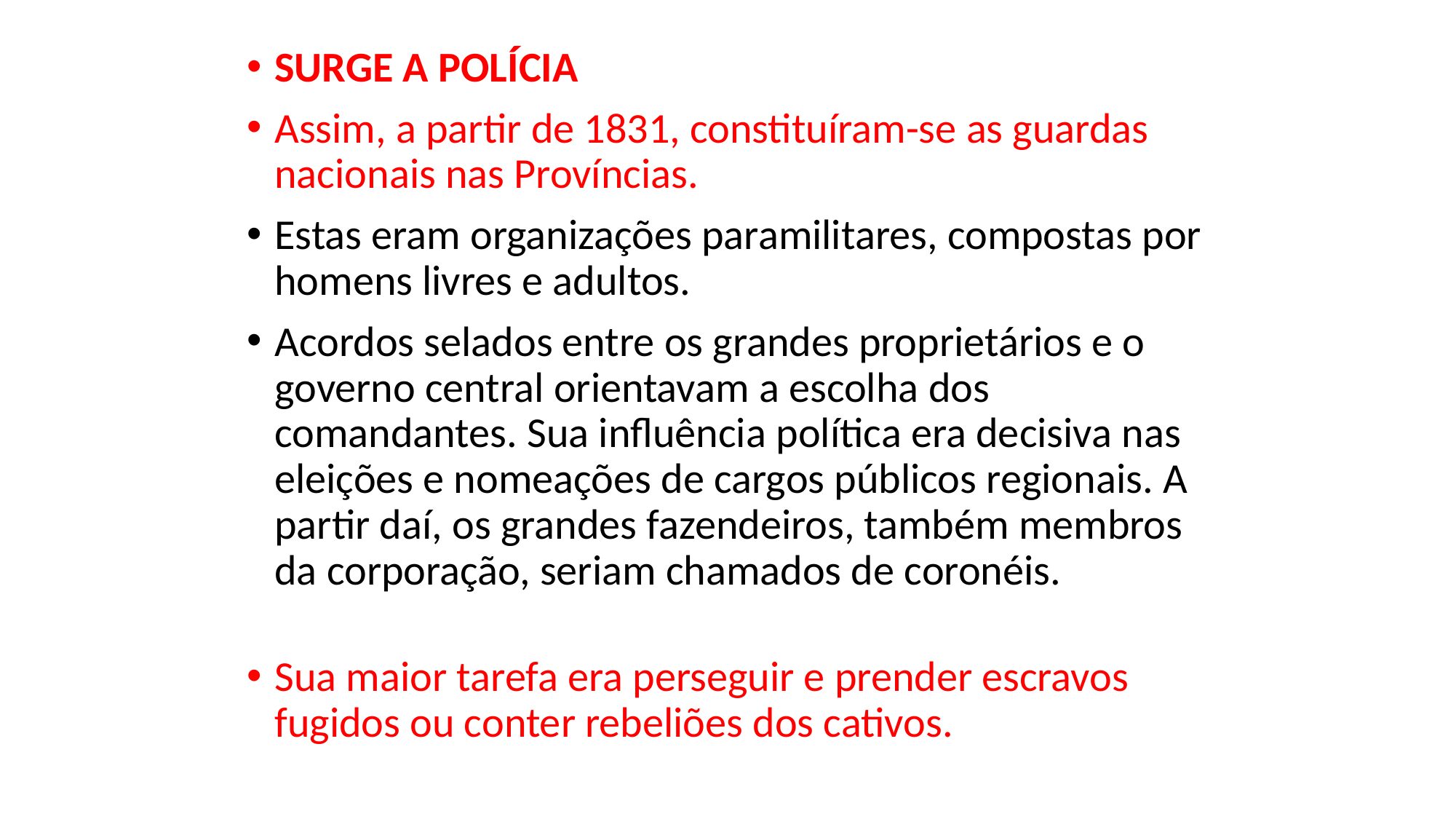

SURGE A POLÍCIA
Assim, a partir de 1831, constituíram-se as guardas nacionais nas Províncias.
Estas eram organizações paramilitares, compostas por homens livres e adultos.
Acordos selados entre os grandes proprietários e o governo central orientavam a escolha dos comandantes. Sua influência política era decisiva nas eleições e nomeações de cargos públicos regionais. A partir daí, os grandes fazendeiros, também membros da corporação, seriam chamados de coronéis.
Sua maior tarefa era perseguir e prender escravos fugidos ou conter rebeliões dos cativos.